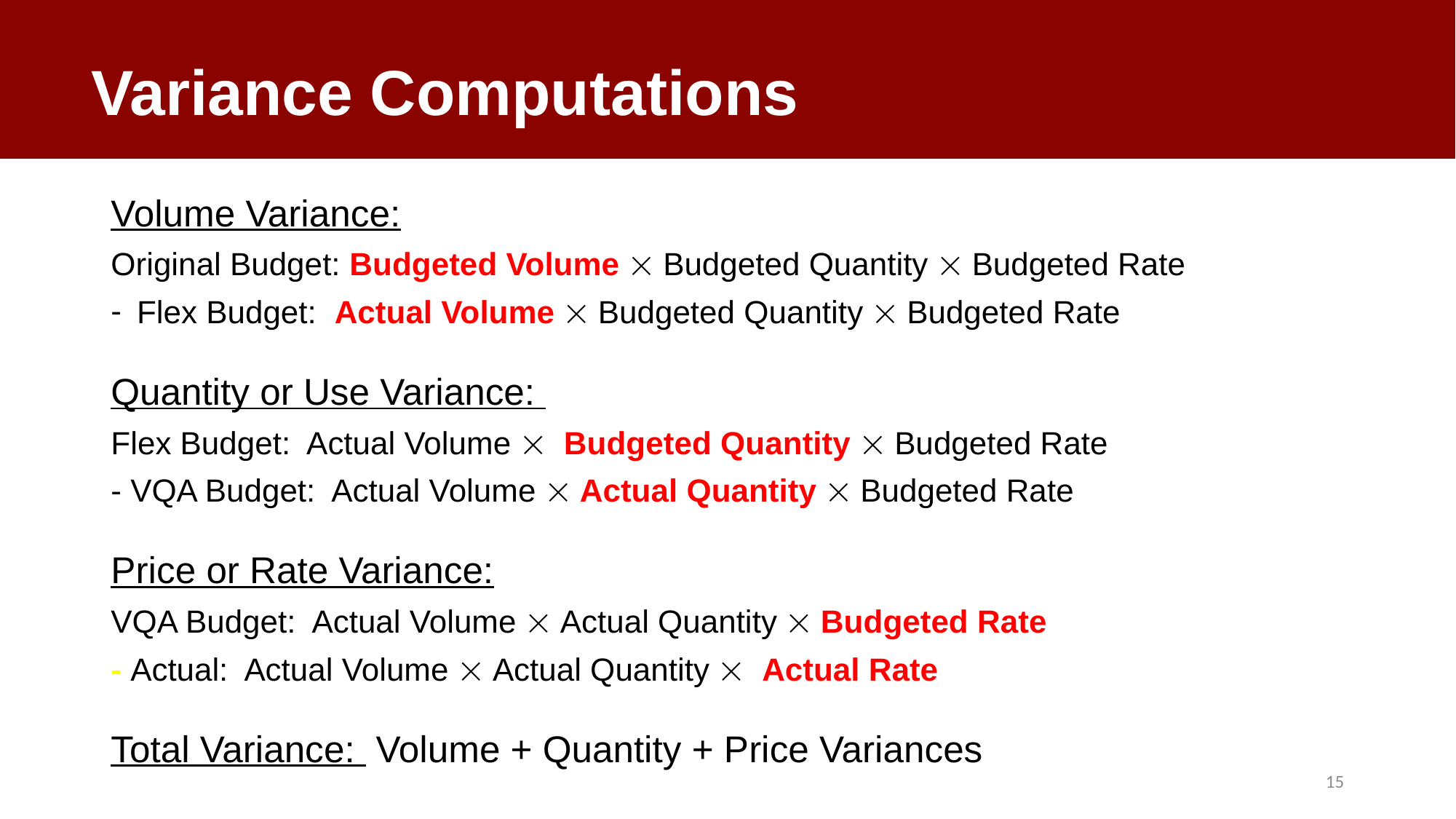

# Variance Computations
Volume Variance:
Original Budget: Budgeted Volume × Budgeted Quantity × Budgeted Rate
Flex Budget:  Actual Volume × Budgeted Quantity × Budgeted Rate

Quantity or Use Variance:
Flex Budget:  Actual Volume ×  Budgeted Quantity × Budgeted Rate
- VQA Budget:  Actual Volume × Actual Quantity × Budgeted Rate

Price or Rate Variance:
VQA Budget:  Actual Volume × Actual Quantity × Budgeted Rate
- Actual:  Actual Volume × Actual Quantity ×  Actual Rate

Total Variance:  Volume + Quantity + Price Variances
15